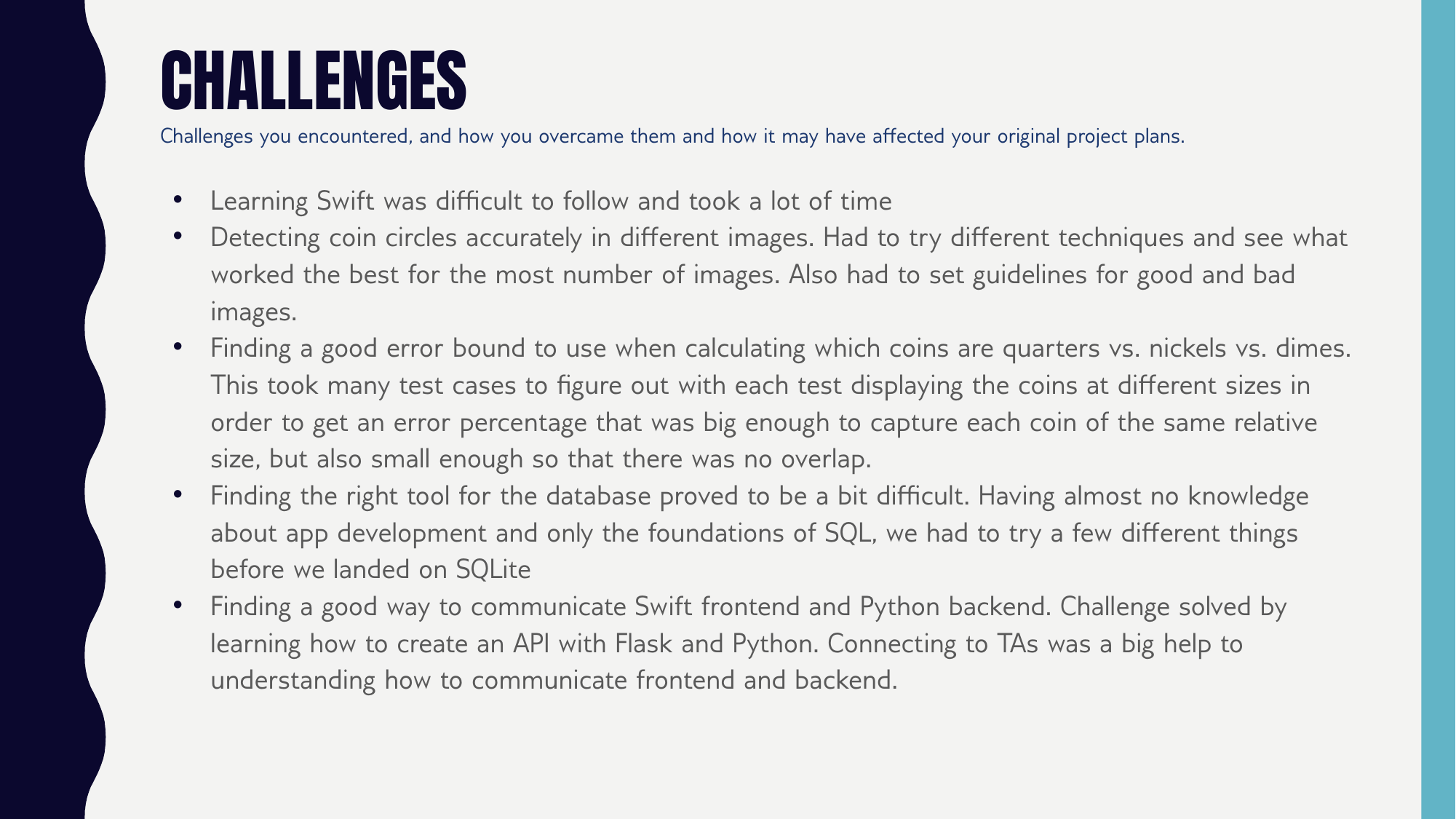

# CHALLENGES
Challenges you encountered, and how you overcame them and how it may have affected your original project plans.

Learning Swift was difficult to follow and took a lot of time
Detecting coin circles accurately in different images. Had to try different techniques and see what worked the best for the most number of images. Also had to set guidelines for good and bad images.
Finding a good error bound to use when calculating which coins are quarters vs. nickels vs. dimes. This took many test cases to figure out with each test displaying the coins at different sizes in order to get an error percentage that was big enough to capture each coin of the same relative size, but also small enough so that there was no overlap.
Finding the right tool for the database proved to be a bit difficult. Having almost no knowledge about app development and only the foundations of SQL, we had to try a few different things before we landed on SQLite
Finding a good way to communicate Swift frontend and Python backend. Challenge solved by learning how to create an API with Flask and Python. Connecting to TAs was a big help to understanding how to communicate frontend and backend.